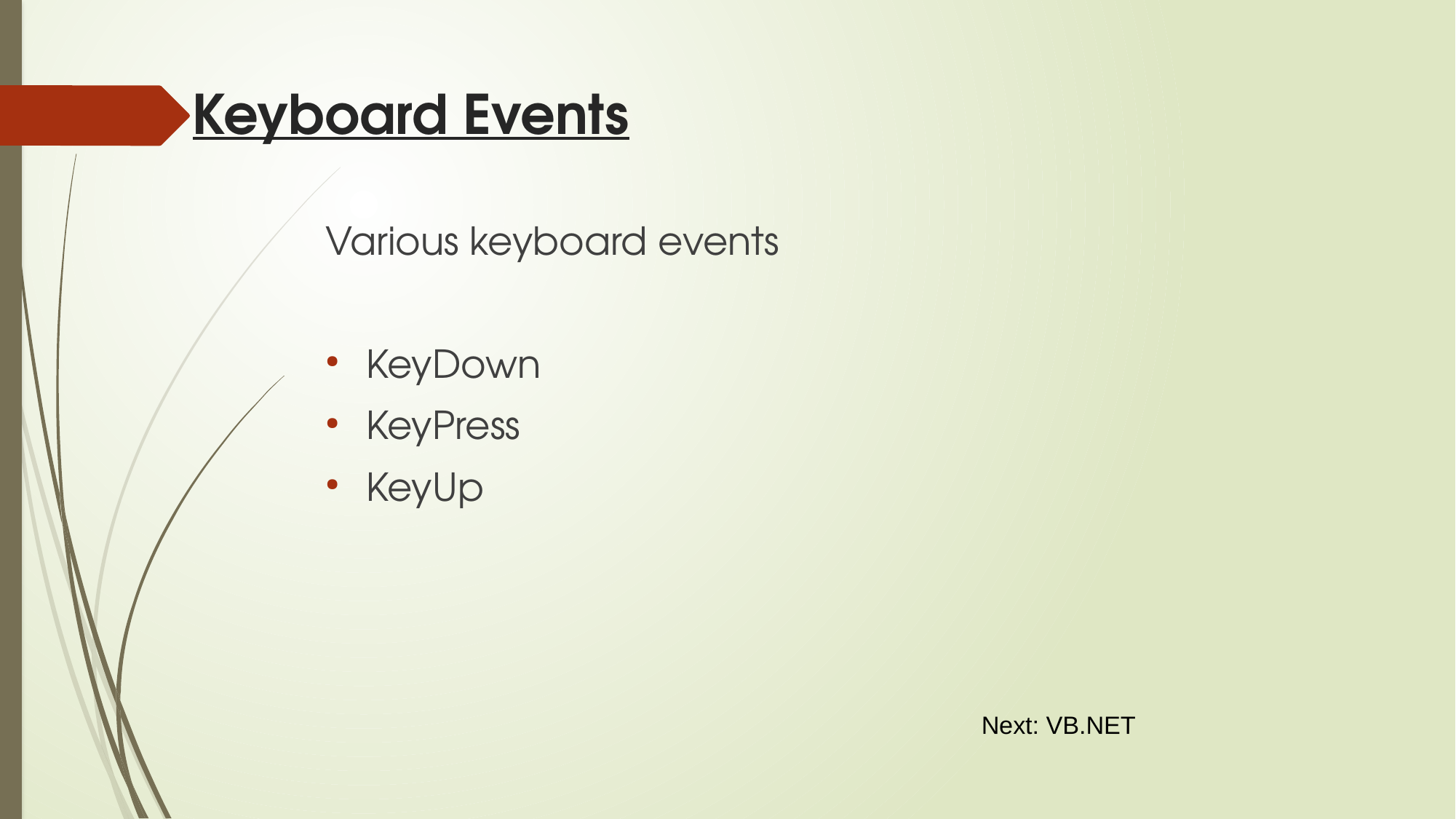

Keyboard Events
Various keyboard events

KeyDown
KeyPress
KeyUp
Next: VB.NET